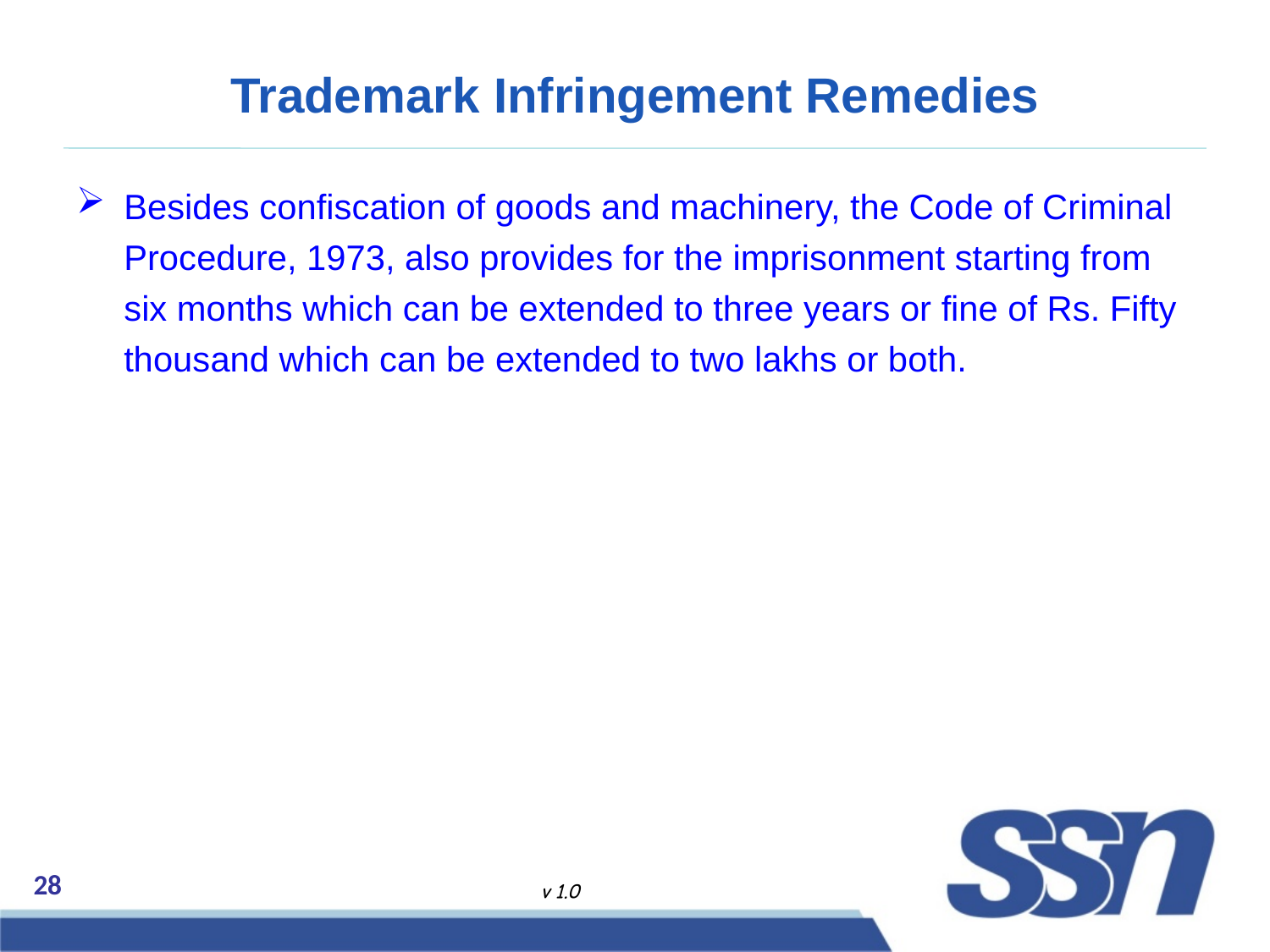

# Trademark Infringement Remedies
Besides confiscation of goods and machinery, the Code of Criminal Procedure, 1973, also provides for the imprisonment starting from six months which can be extended to three years or fine of Rs. Fifty thousand which can be extended to two lakhs or both.